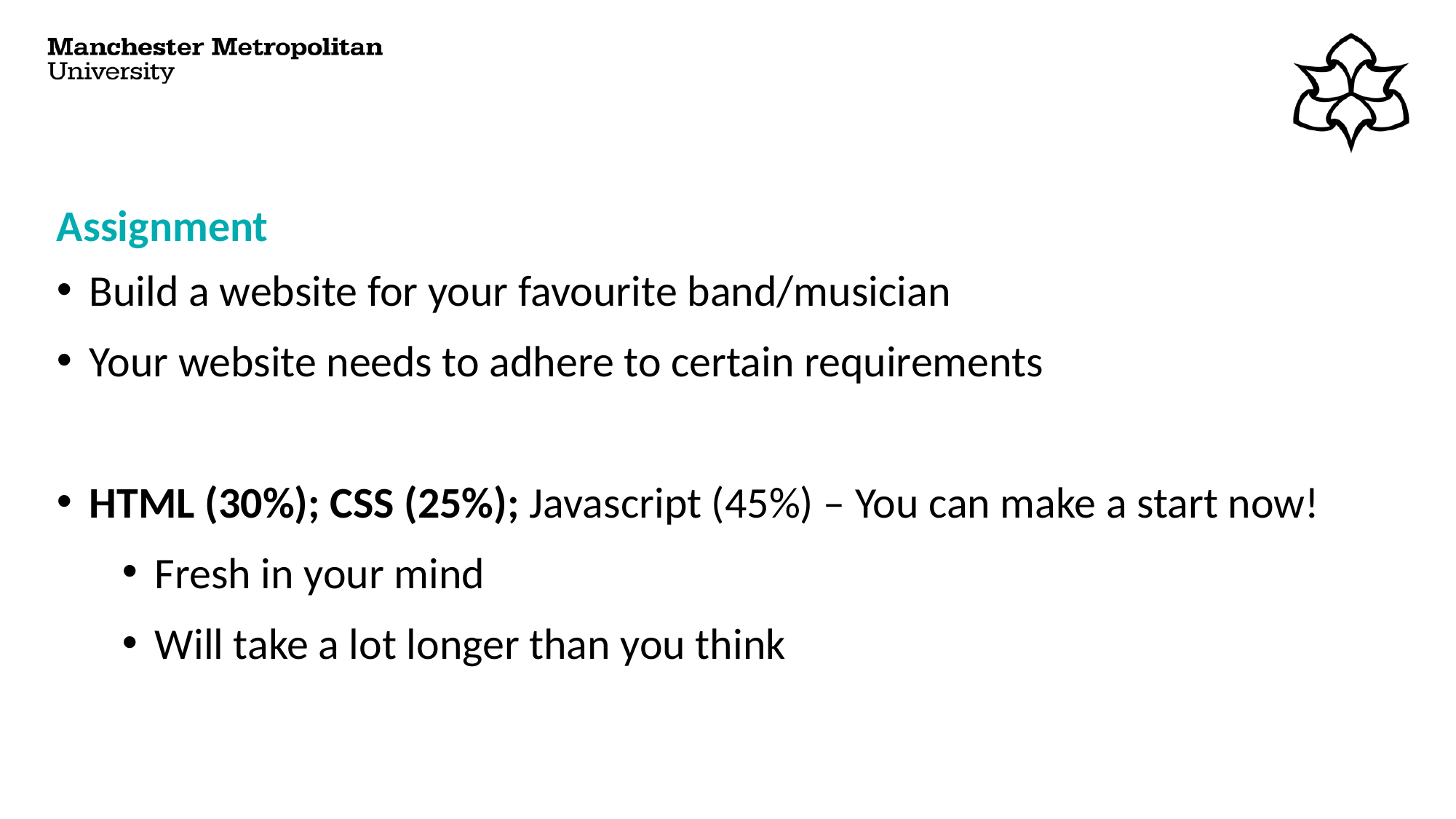

# Assignment
Build a website for your favourite band/musician
Your website needs to adhere to certain requirements

HTML (30%); CSS (25%); Javascript (45%) – You can make a start now!
Fresh in your mind
Will take a lot longer than you think